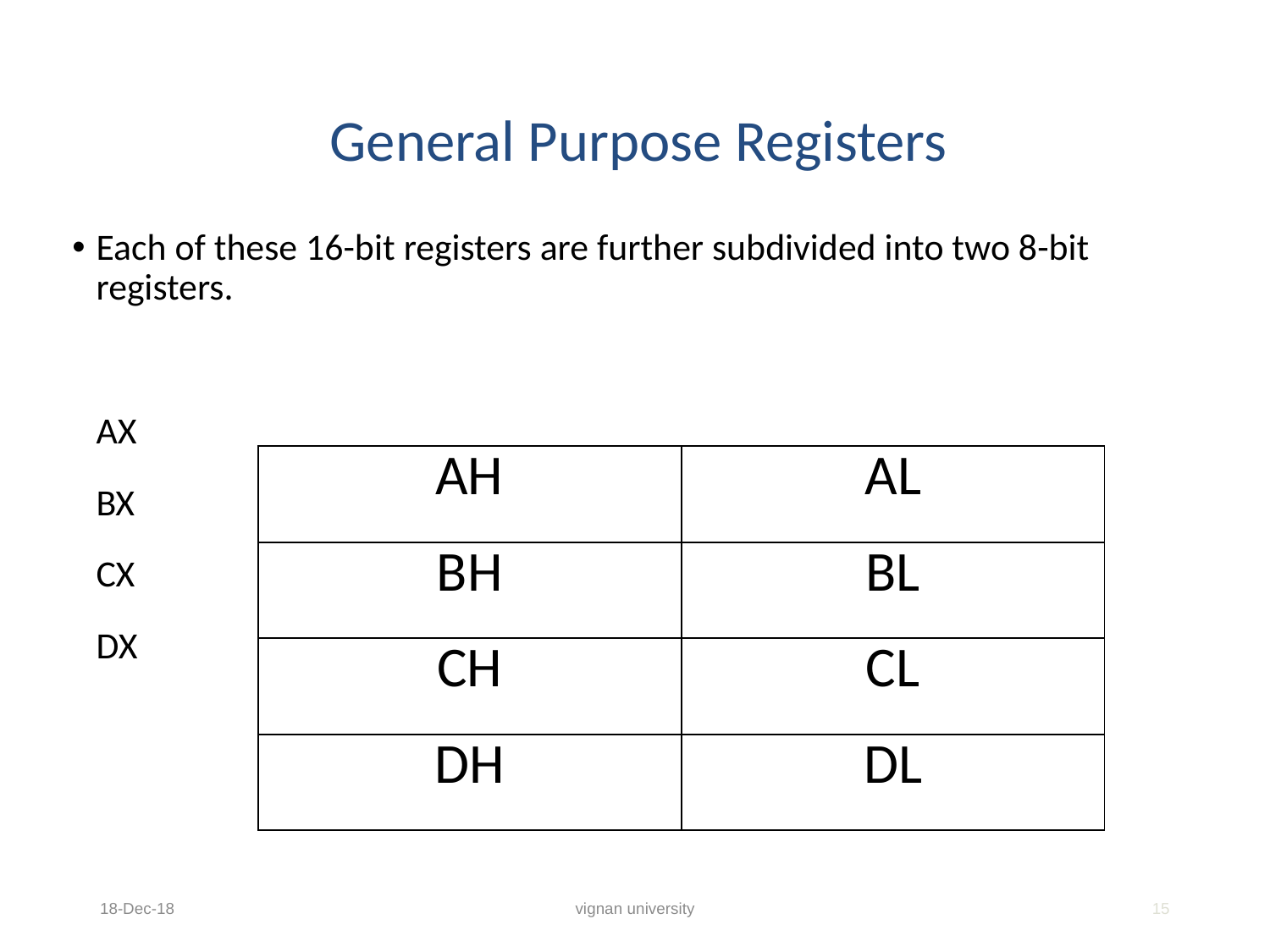

# General Purpose Registers
Each of these 16-bit registers are further subdivided into two 8-bit registers.

	AX
	BX
	CX
	DX
| AH | AL |
| --- | --- |
| BH | BL |
| CH | CL |
| DH | DL |
18-Dec-18
vignan university
15